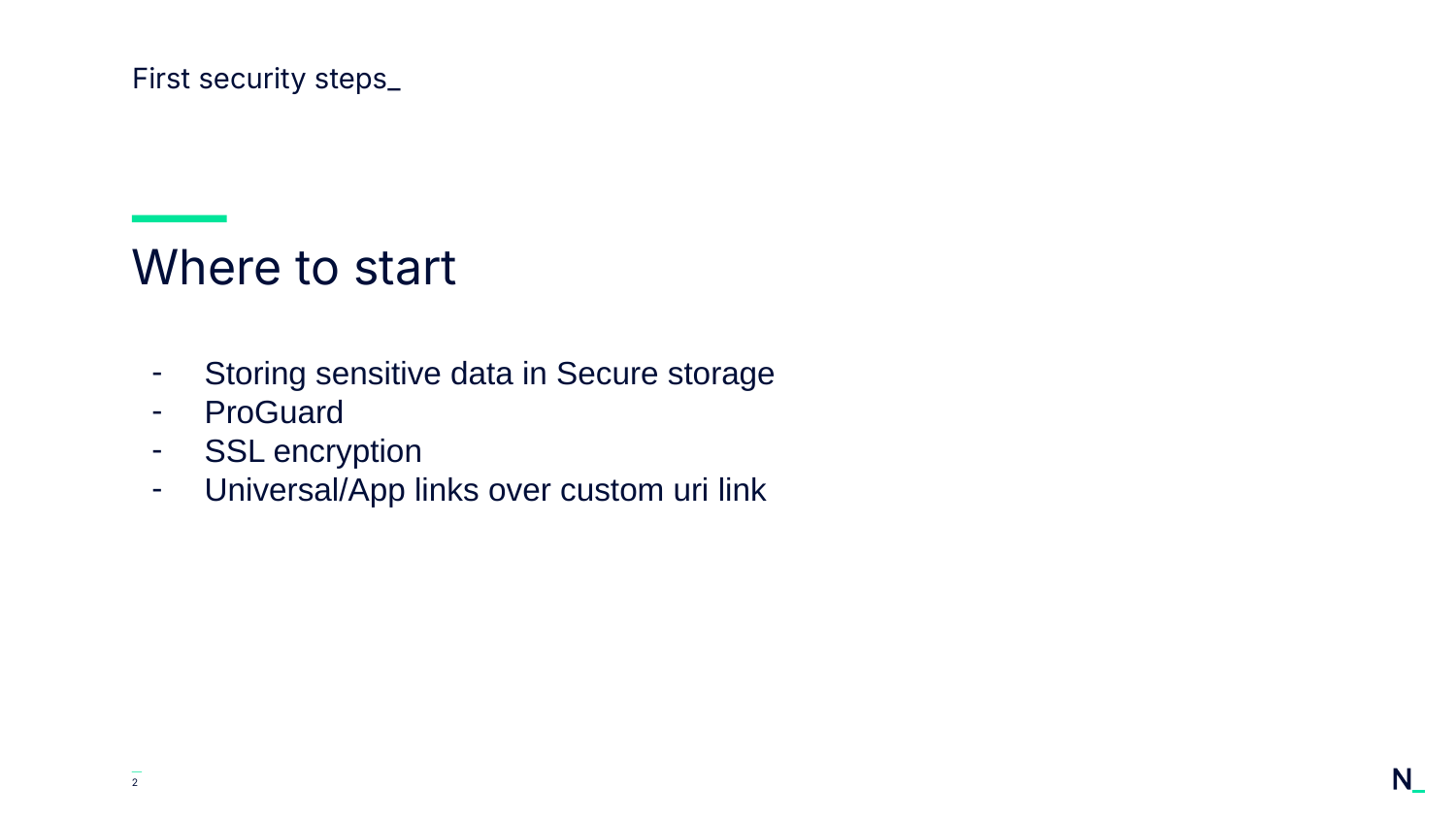

# First security steps_

Where to start

Storing sensitive data in Secure storage
ProGuard
SSL encryption
Universal/App links over custom uri link

—
2